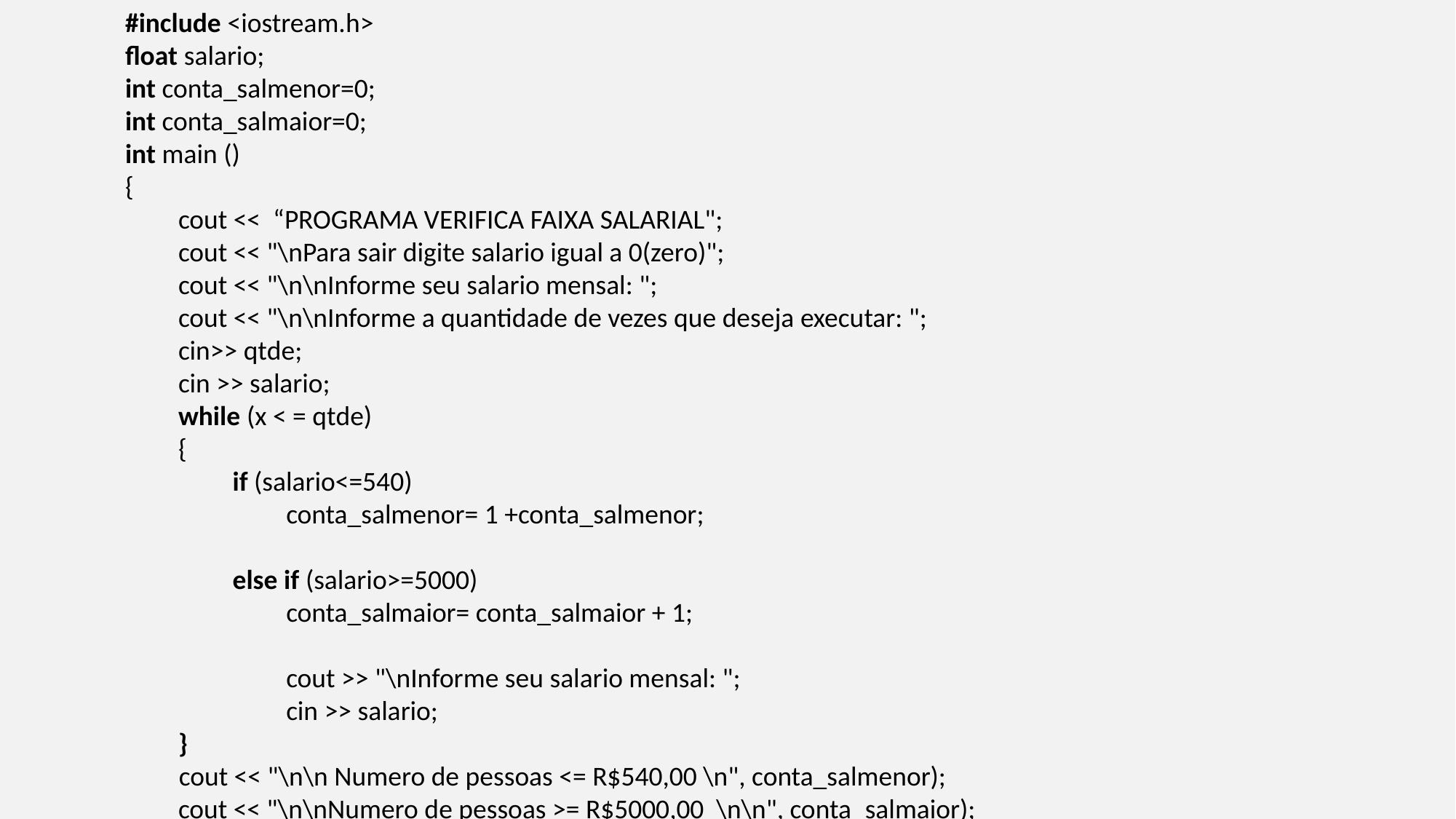

#include <iostream.h>
float salario;
int conta_salmenor=0;
int conta_salmaior=0;
int main ()
{
cout <<  “PROGRAMA VERIFICA FAIXA SALARIAL";
cout << "\nPara sair digite salario igual a 0(zero)";
cout << "\n\nInforme seu salario mensal: ";
cout << "\n\nInforme a quantidade de vezes que deseja executar: ";
cin>> qtde;
cin >> salario;
while (x < = qtde)
{
if (salario<=540)
conta_salmenor= 1 +conta_salmenor;

else if (salario>=5000)
conta_salmaior= conta_salmaior + 1;

cout >> "\nInforme seu salario mensal: ";
cin >> salario;
}
cout << "\n\n Numero de pessoas <= R$540,00 \n", conta_salmenor);
cout << "\n\nNumero de pessoas >= R$5000,00  \n\n", conta_salmaior);

system ("PAUSE");
return 0;
}